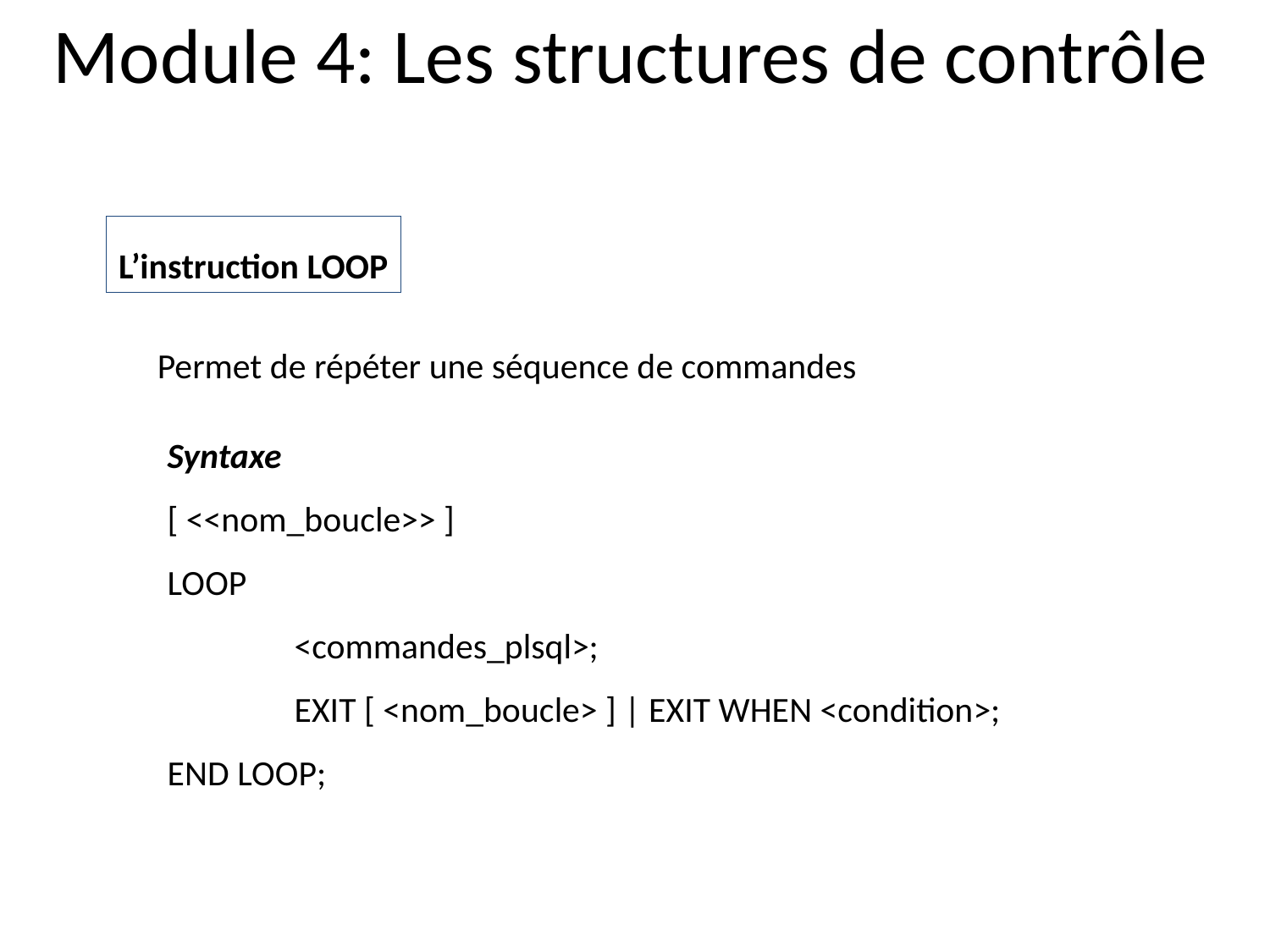

Module 4: Les structures de contrôle
L’instruction LOOP
Permet de répéter une séquence de commandes
Syntaxe
[ <<nom_boucle>> ]
LOOP
	<commandes_plsql>;
	EXIT [ <nom_boucle> ] | EXIT WHEN <condition>;
END LOOP;